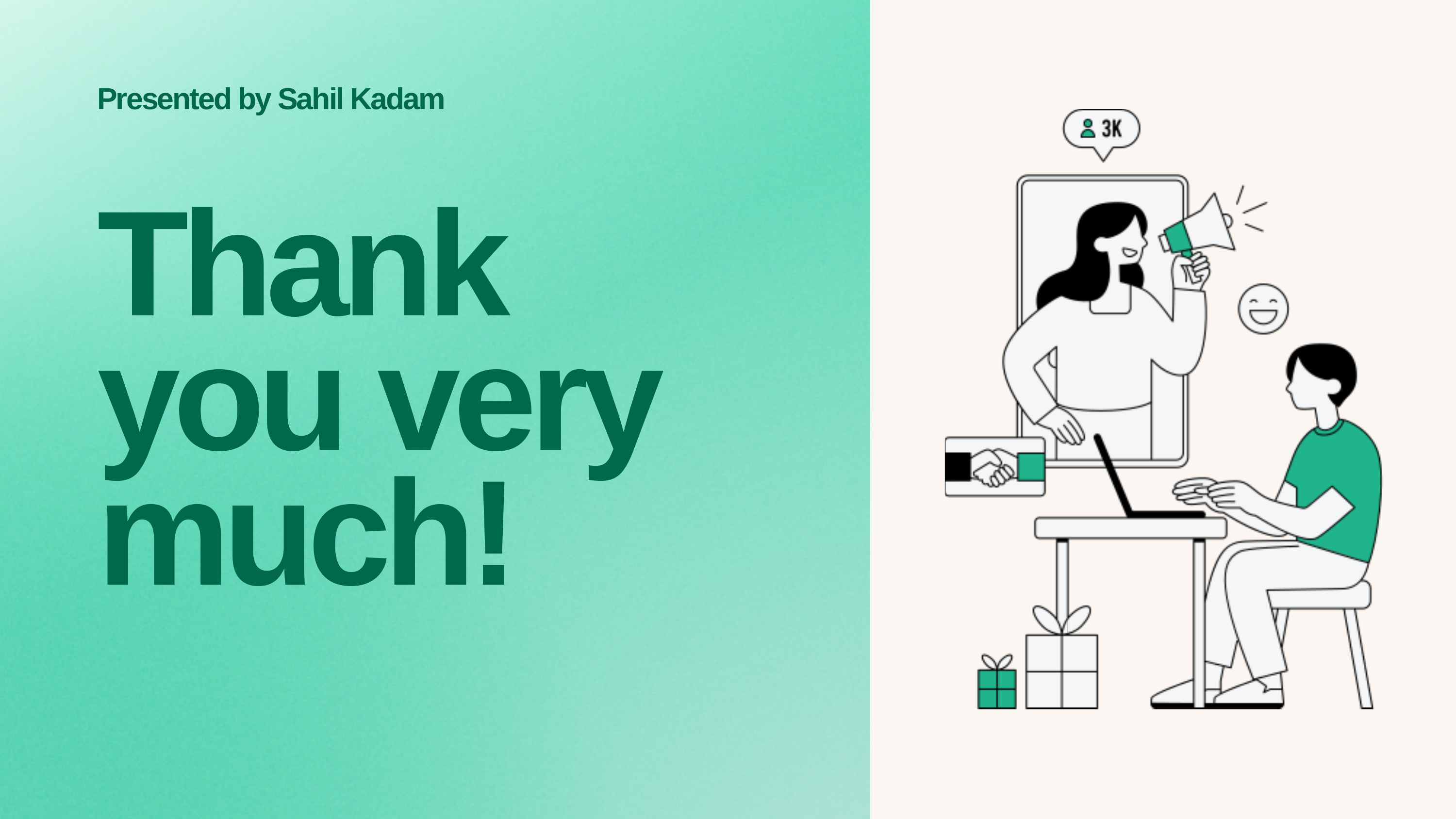

Presented by Sahil Kadam

Thank you very much!